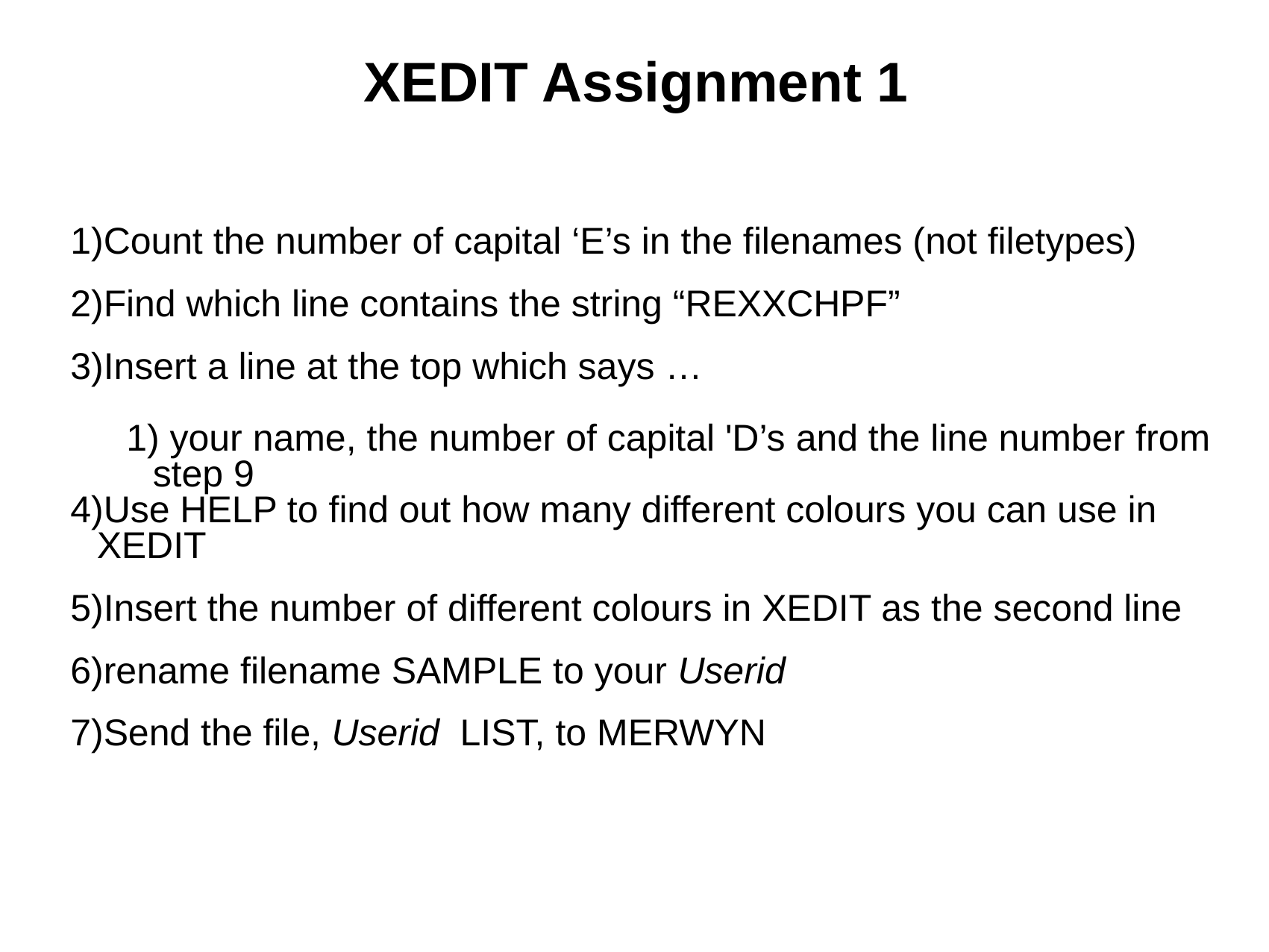

XEDIT Assignment 1

Count the number of capital ‘E’s in the filenames (not filetypes)

Find which line contains the string “REXXCHPF”

Insert a line at the top which says …

 your name, the number of capital 'D’s and the line number from step 9
Use HELP to find out how many different colours you can use in XEDIT

Insert the number of different colours in XEDIT as the second line

rename filename SAMPLE to your Userid

Send the file, Userid  LIST, to MERWYN